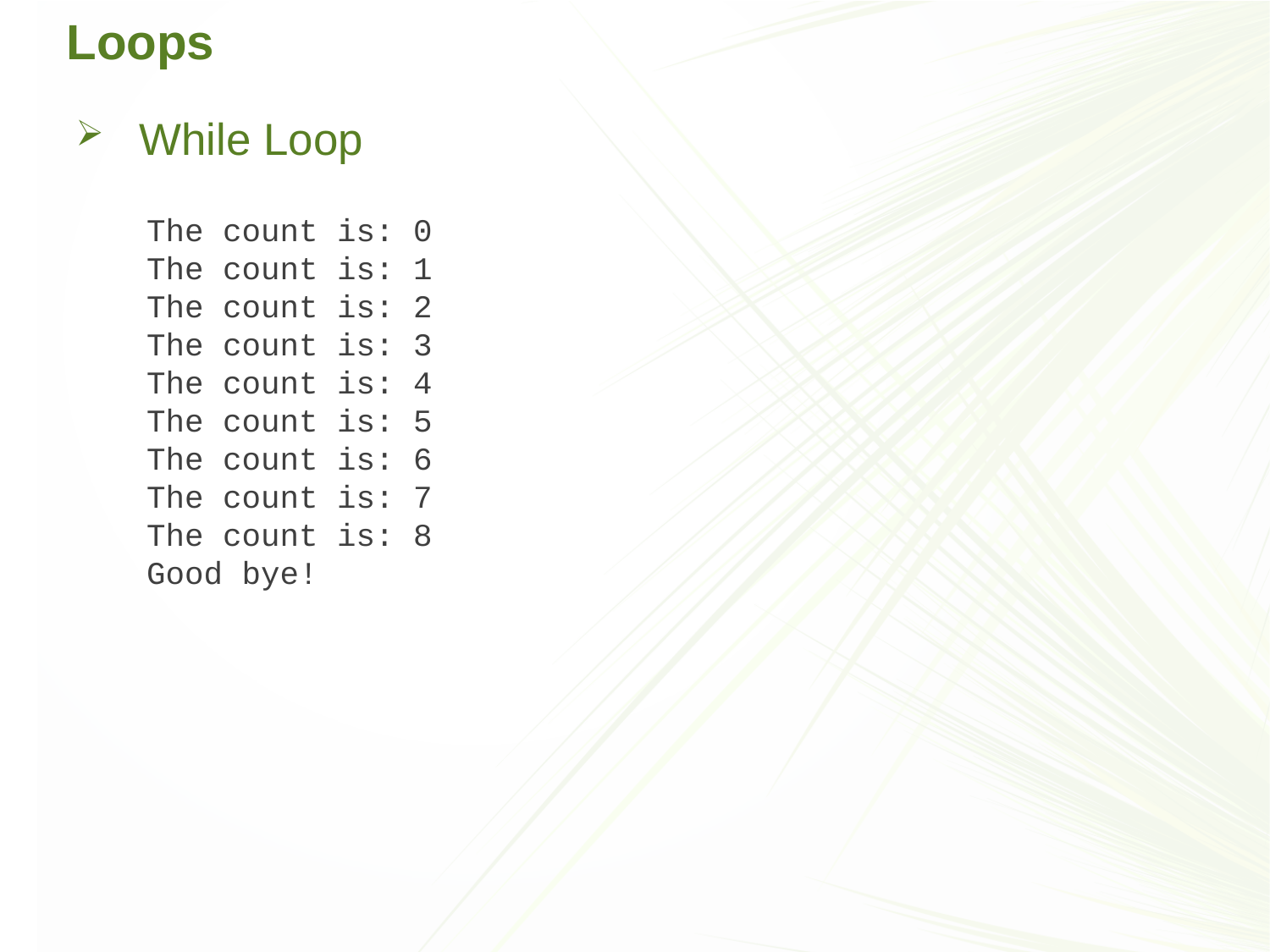

# Loops
While Loop

The count is: 0
The count is: 1
The count is: 2
The count is: 3
The count is: 4
The count is: 5
The count is: 6
The count is: 7
The count is: 8
Good bye!